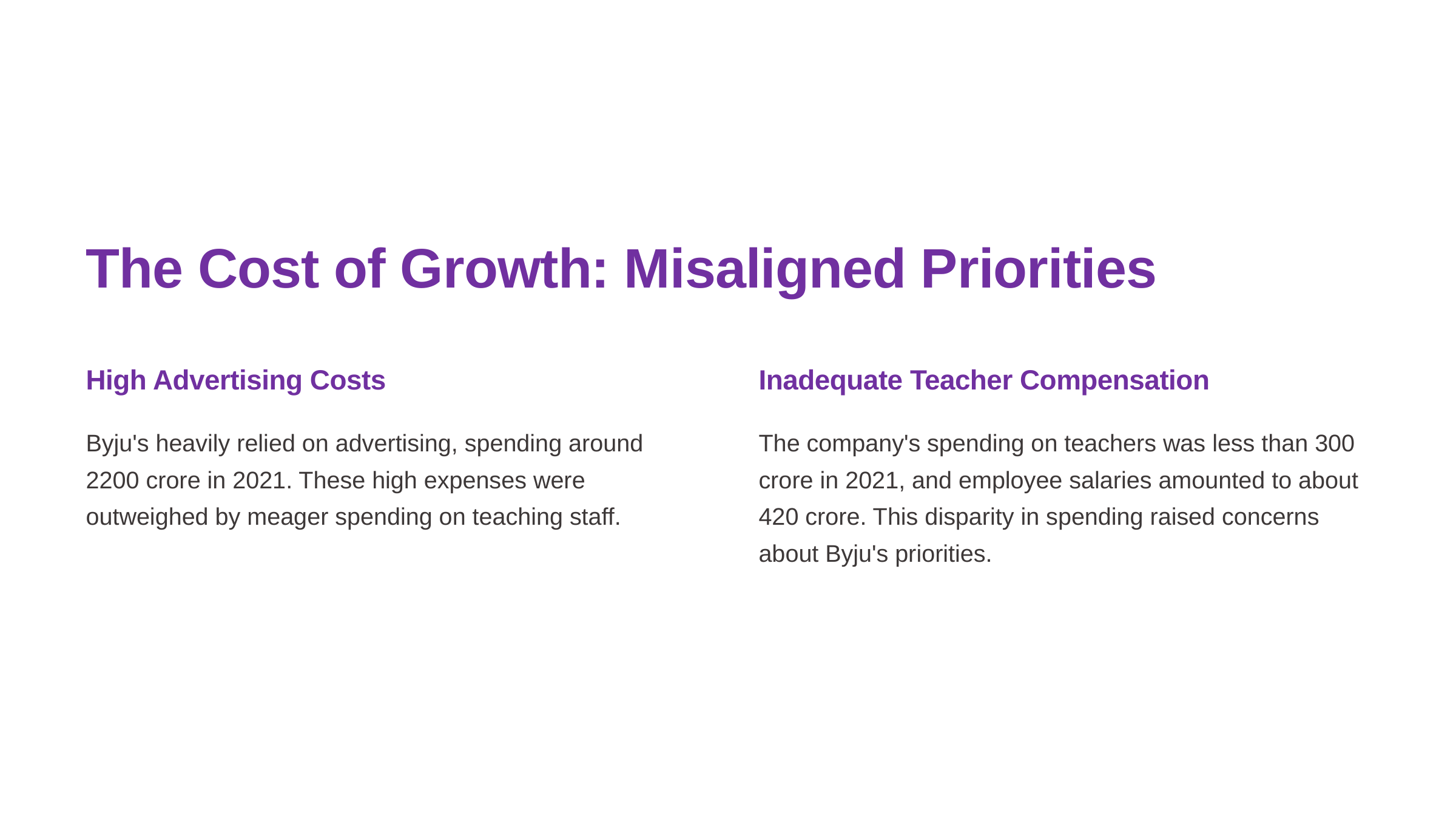

The Cost of Growth: Misaligned Priorities
High Advertising Costs
Inadequate Teacher Compensation
Byju's heavily relied on advertising, spending around 2200 crore in 2021. These high expenses were outweighed by meager spending on teaching staff.
The company's spending on teachers was less than 300 crore in 2021, and employee salaries amounted to about 420 crore. This disparity in spending raised concerns about Byju's priorities.